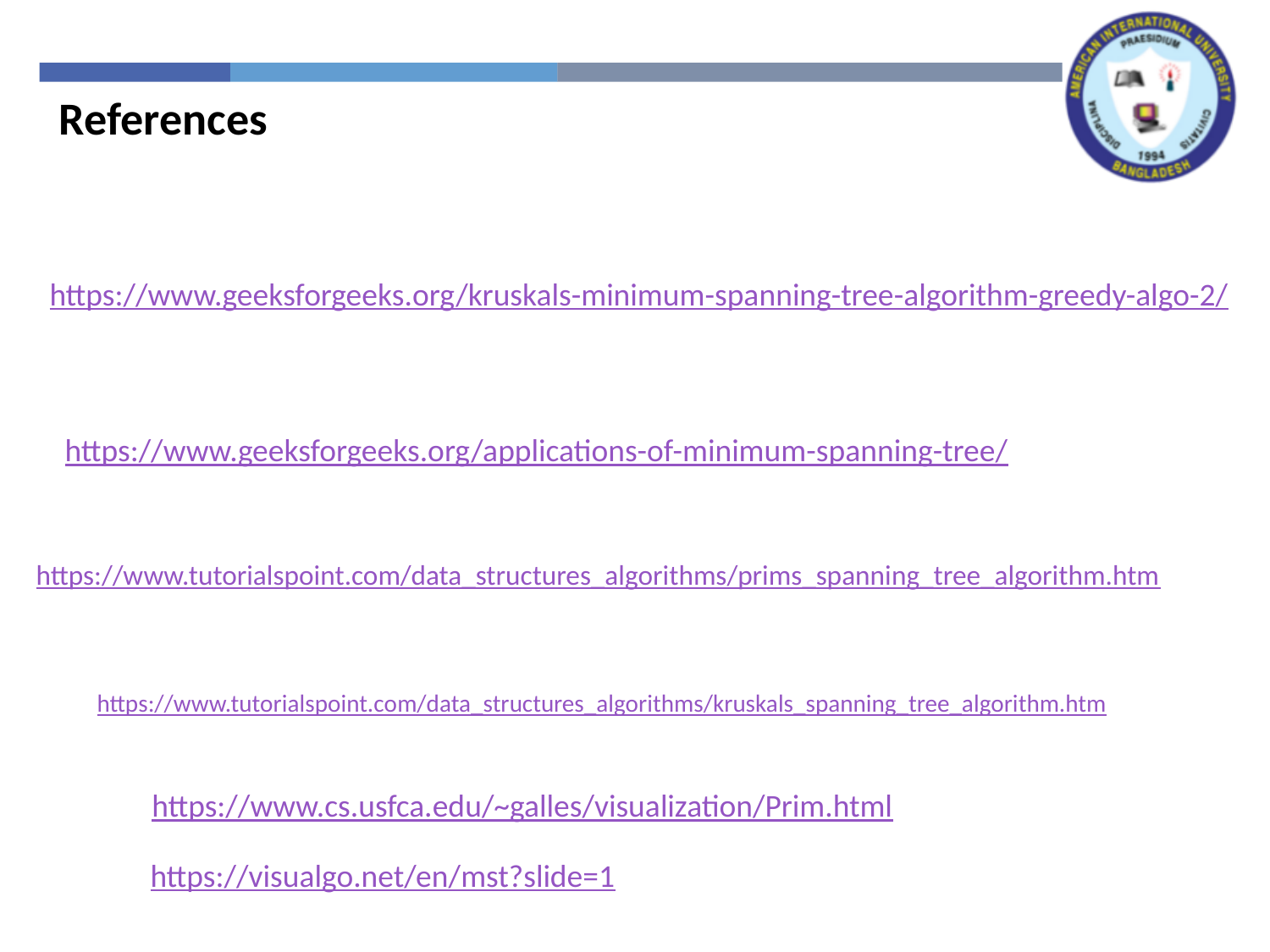

References
https://www.geeksforgeeks.org/kruskals-minimum-spanning-tree-algorithm-greedy-algo-2/
https://www.geeksforgeeks.org/applications-of-minimum-spanning-tree/
https://www.tutorialspoint.com/data_structures_algorithms/prims_spanning_tree_algorithm.htm
https://www.tutorialspoint.com/data_structures_algorithms/kruskals_spanning_tree_algorithm.htm
https://www.cs.usfca.edu/~galles/visualization/Prim.html
https://visualgo.net/en/mst?slide=1